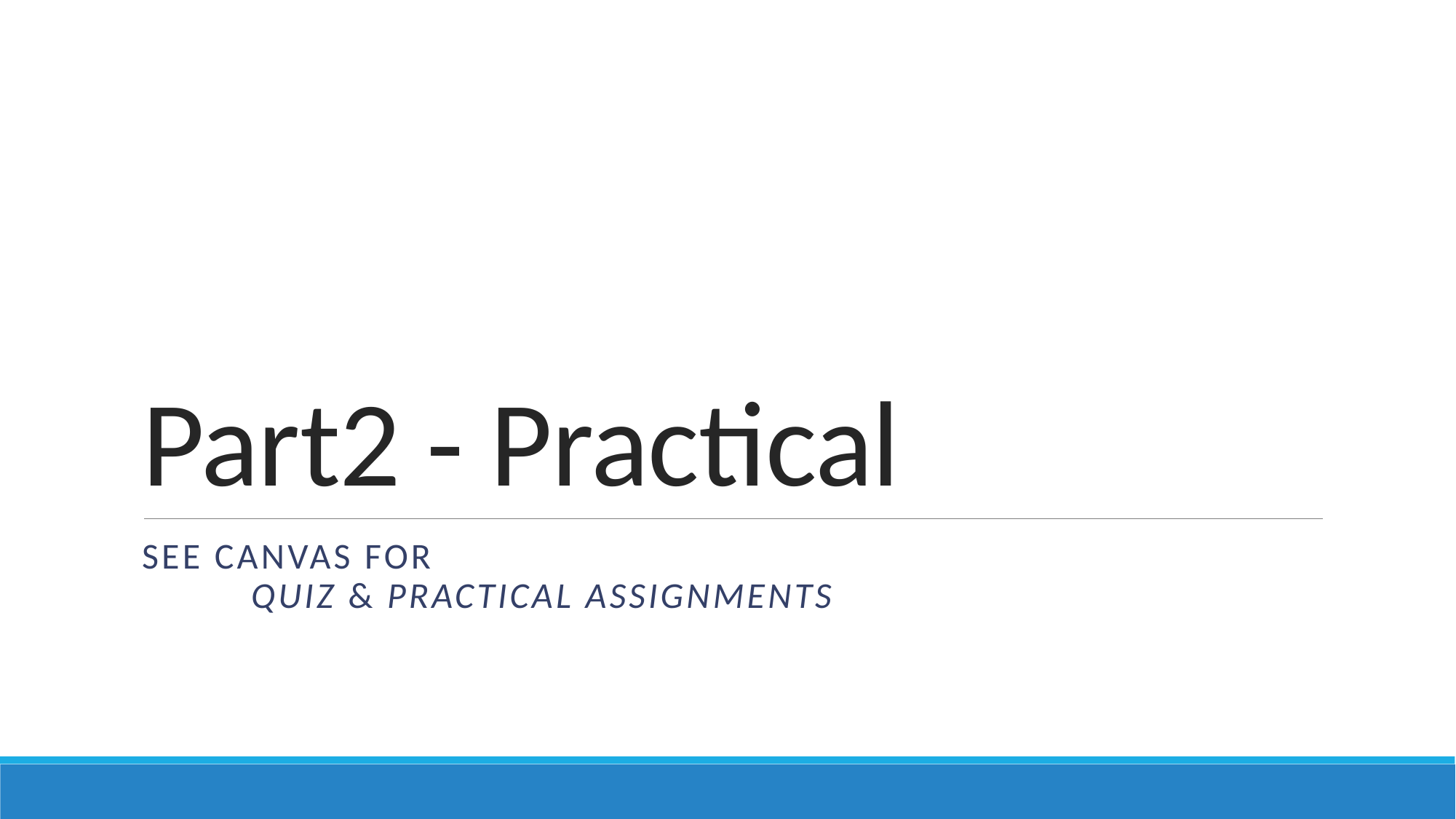

# Part2 - Practical
See canvas for
	Quiz & practical assignments